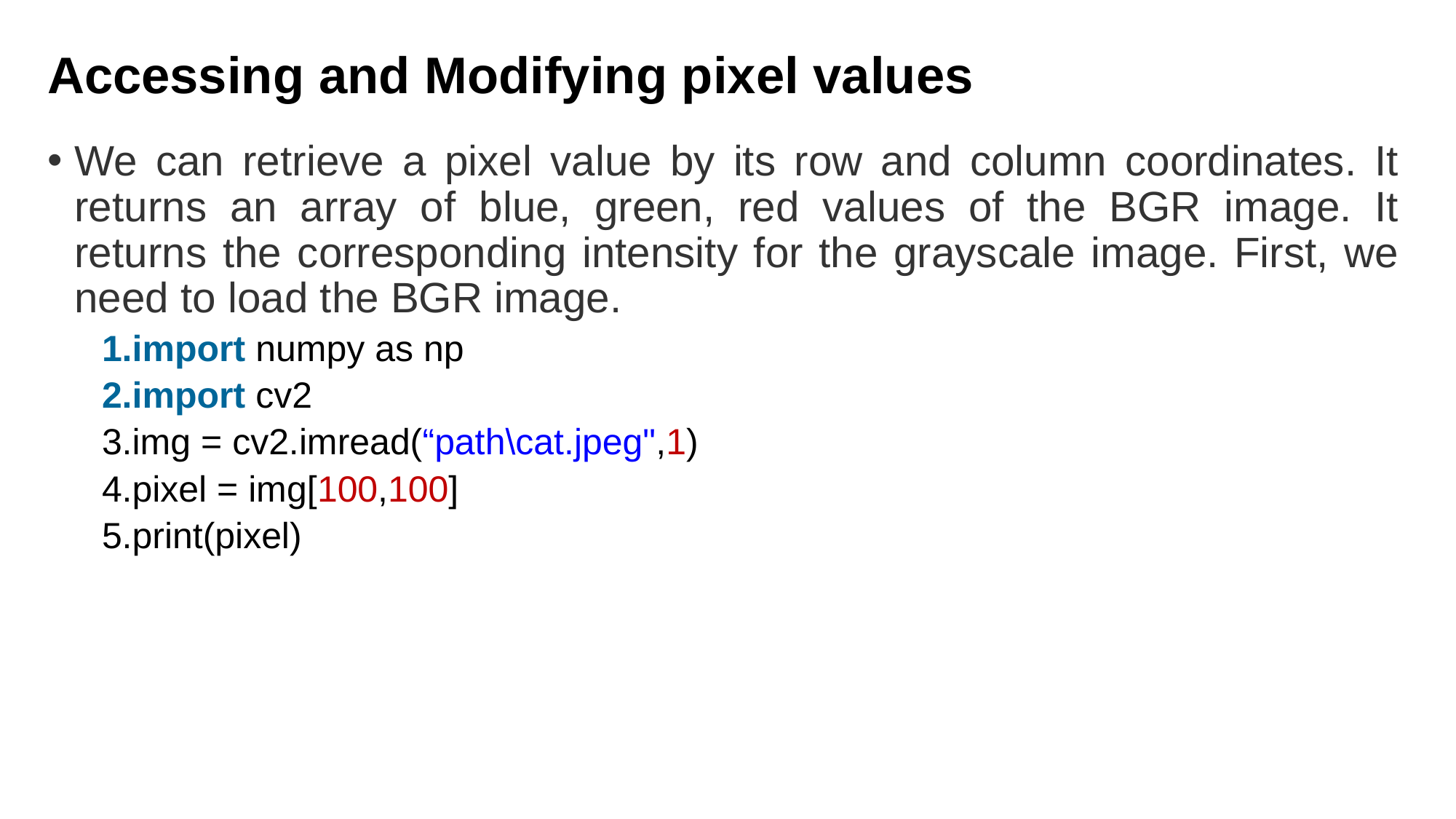

# Accessing and Modifying pixel values
We can retrieve a pixel value by its row and column coordinates. It returns an array of blue, green, red values of the BGR image. It returns the corresponding intensity for the grayscale image. First, we need to load the BGR image.
import numpy as np
import cv2
img = cv2.imread(“path\cat.jpeg",1)
pixel = img[100,100]
print(pixel)